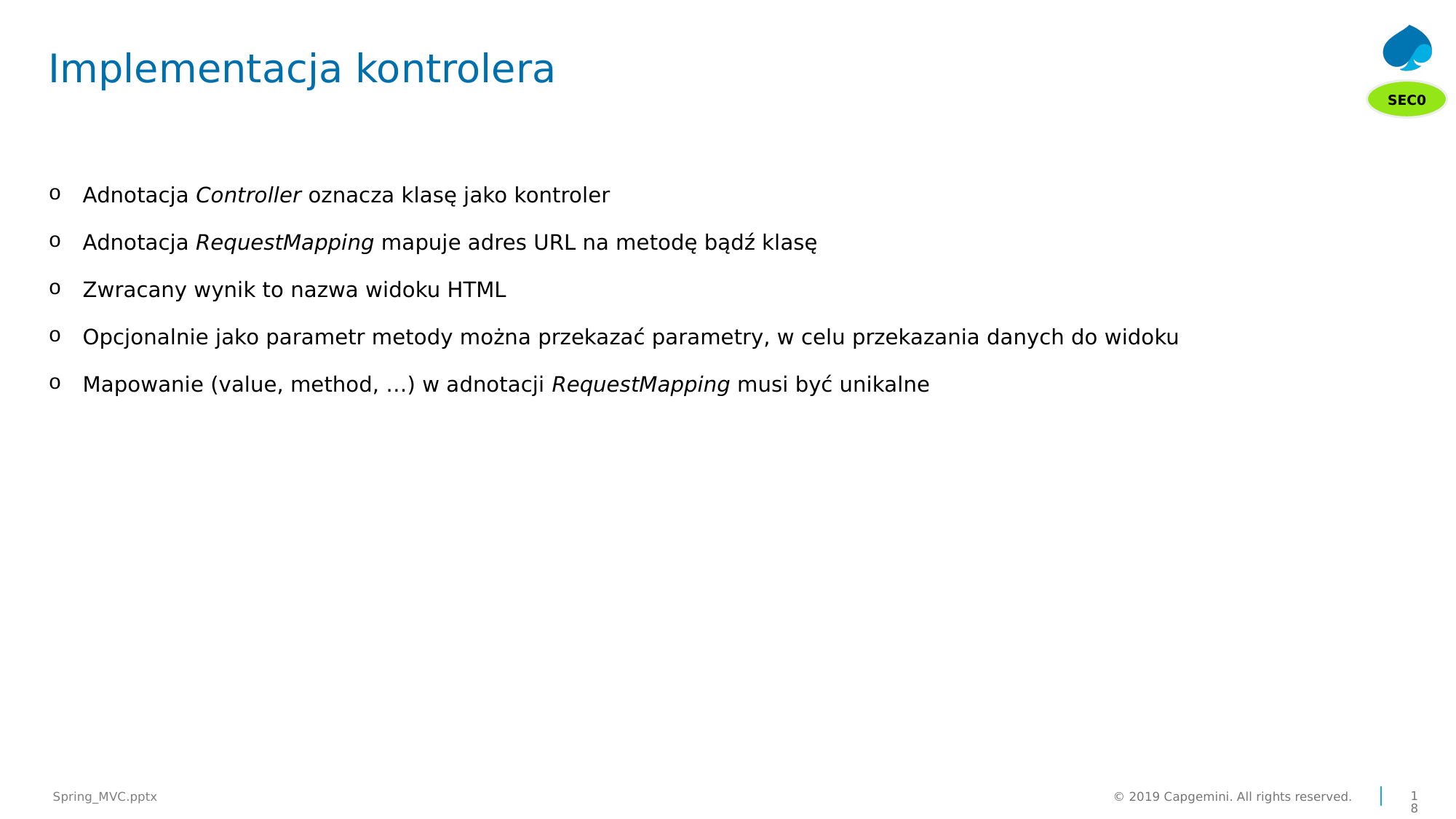

# Implementacja kontrolera
SEC0
Adnotacja Controller oznacza klasę jako kontroler
Adnotacja RequestMapping mapuje adres URL na metodę bądź klasę
Zwracany wynik to nazwa widoku HTML
Opcjonalnie jako parametr metody można przekazać parametry, w celu przekazania danych do widoku
Mapowanie (value, method, …) w adnotacji RequestMapping musi być unikalne

© 2019 Capgemini. All rights reserved.
18